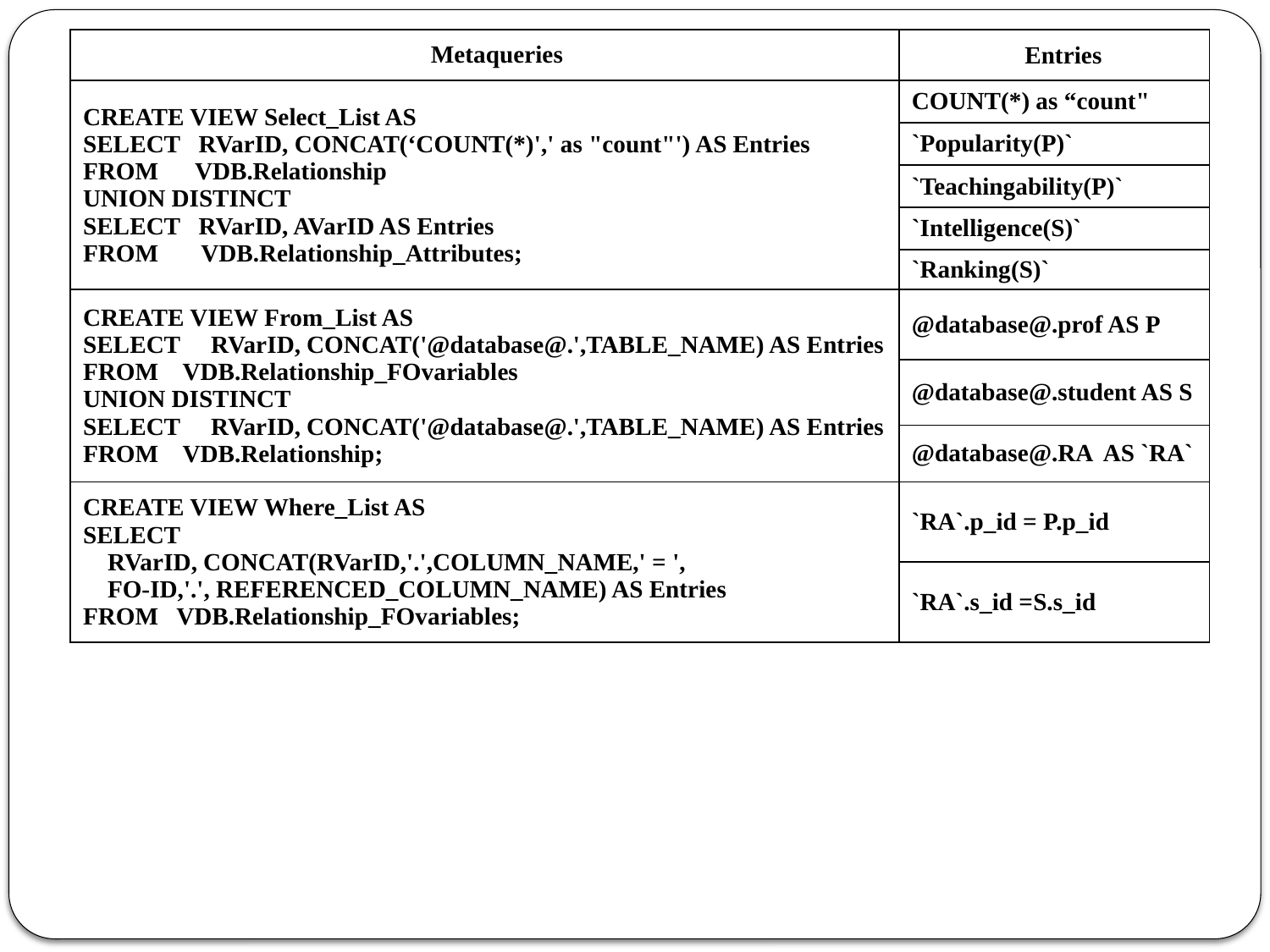

| Metaqueries | Entries |
| --- | --- |
| CREATE VIEW Select\_List AS SELECT RVarID, CONCAT(‘COUNT(\*)',' as "count"') AS Entries FROM VDB.Relationship UNION DISTINCT SELECT RVarID, AVarID AS Entries FROM VDB.Relationship\_Attributes; | COUNT(\*) as “count" |
|  | `Popularity(P)` |
|  | `Teachingability(P)` |
|  | `Intelligence(S)` |
|  | `Ranking(S)` |
| CREATE VIEW From\_List AS SELECT RVarID, CONCAT('@database@.',TABLE\_NAME) AS Entries FROM VDB.Relationship\_FOvariables UNION DISTINCT SELECT RVarID, CONCAT('@database@.',TABLE\_NAME) AS Entries FROM VDB.Relationship; | @database@.prof AS P |
|  | @database@.student AS S |
|  | @database@.RA AS `RA` |
| CREATE VIEW Where\_List AS SELECT RVarID, CONCAT(RVarID,'.',COLUMN\_NAME,' = ', FO-ID,'.', REFERENCED\_COLUMN\_NAME) AS Entries FROM VDB.Relationship\_FOvariables; | `RA`.p\_id = P.p\_id |
|  | `RA`.s\_id =S.s\_id |